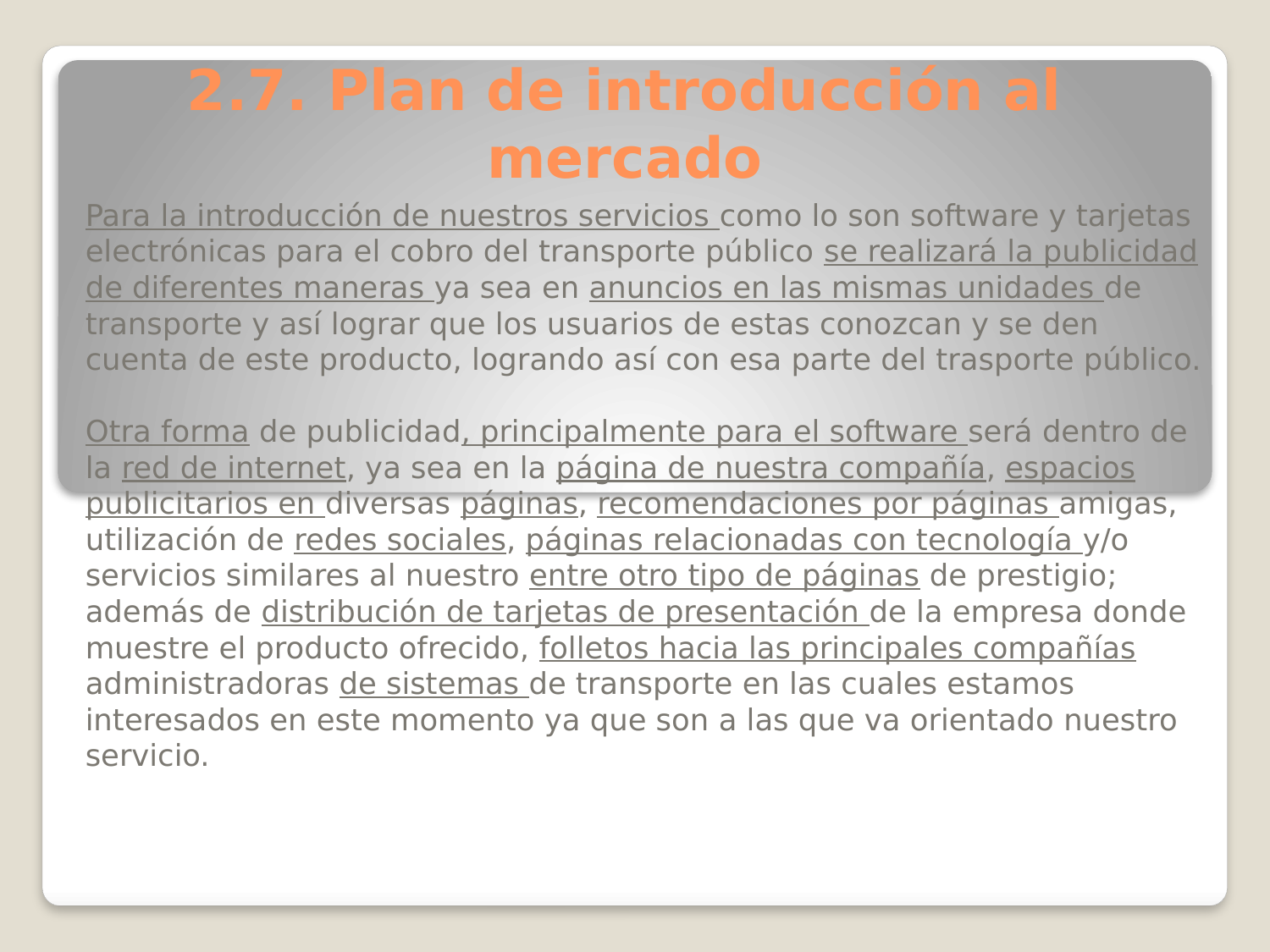

# 2.7. Plan de introducción al mercado
Para la introducción de nuestros servicios como lo son software y tarjetas electrónicas para el cobro del transporte público se realizará la publicidad de diferentes maneras ya sea en anuncios en las mismas unidades de transporte y así lograr que los usuarios de estas conozcan y se den cuenta de este producto, logrando así con esa parte del trasporte público.
Otra forma de publicidad, principalmente para el software será dentro de la red de internet, ya sea en la página de nuestra compañía, espacios publicitarios en diversas páginas, recomendaciones por páginas amigas, utilización de redes sociales, páginas relacionadas con tecnología y/o servicios similares al nuestro entre otro tipo de páginas de prestigio; además de distribución de tarjetas de presentación de la empresa donde muestre el producto ofrecido, folletos hacia las principales compañías administradoras de sistemas de transporte en las cuales estamos interesados en este momento ya que son a las que va orientado nuestro servicio.